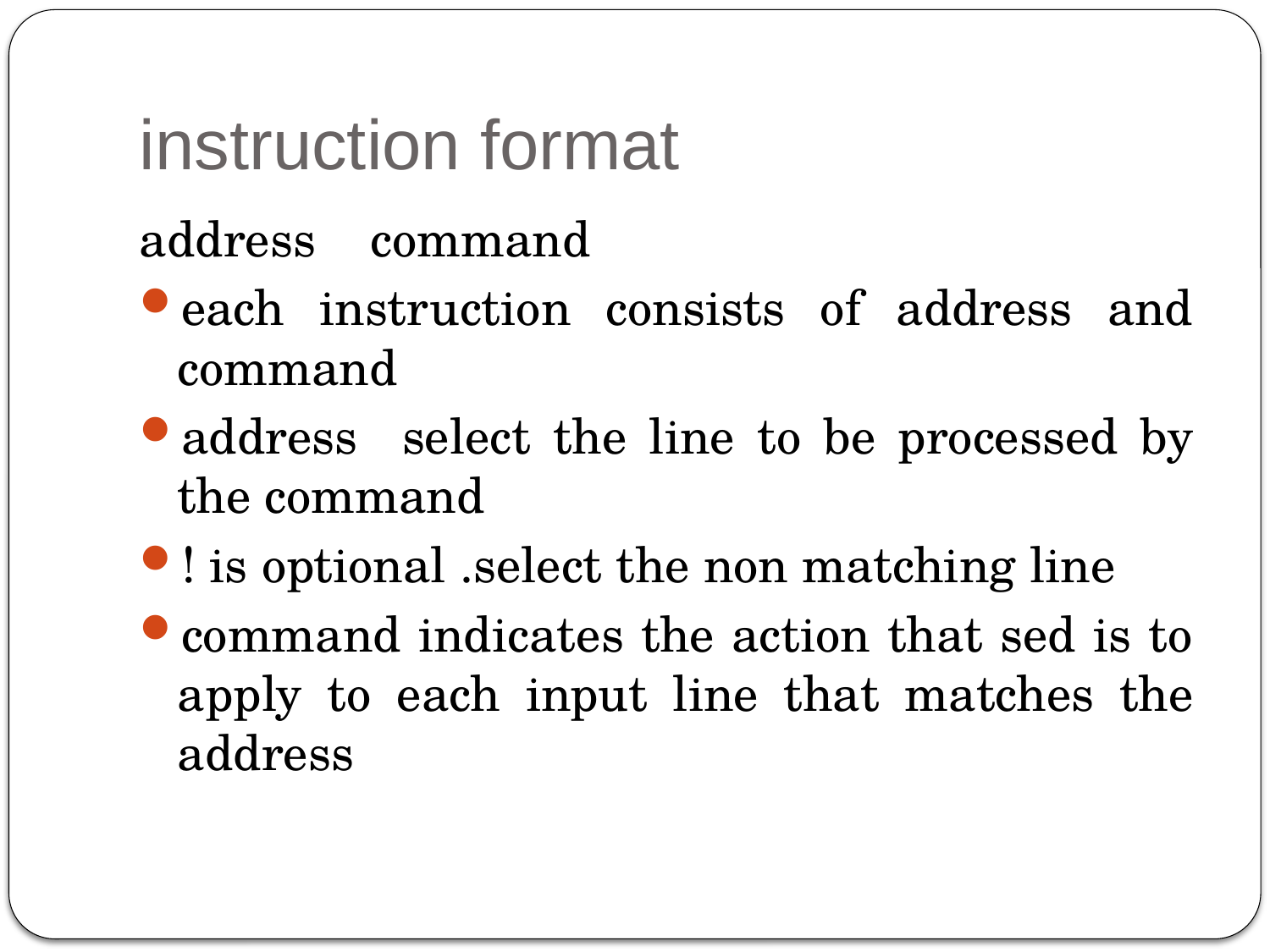

# instruction format
address    command
each instruction consists of address and command
address  select the line to be processed by the command
! is optional .select the non matching line
command indicates the action that sed is to apply to each input line that matches the address